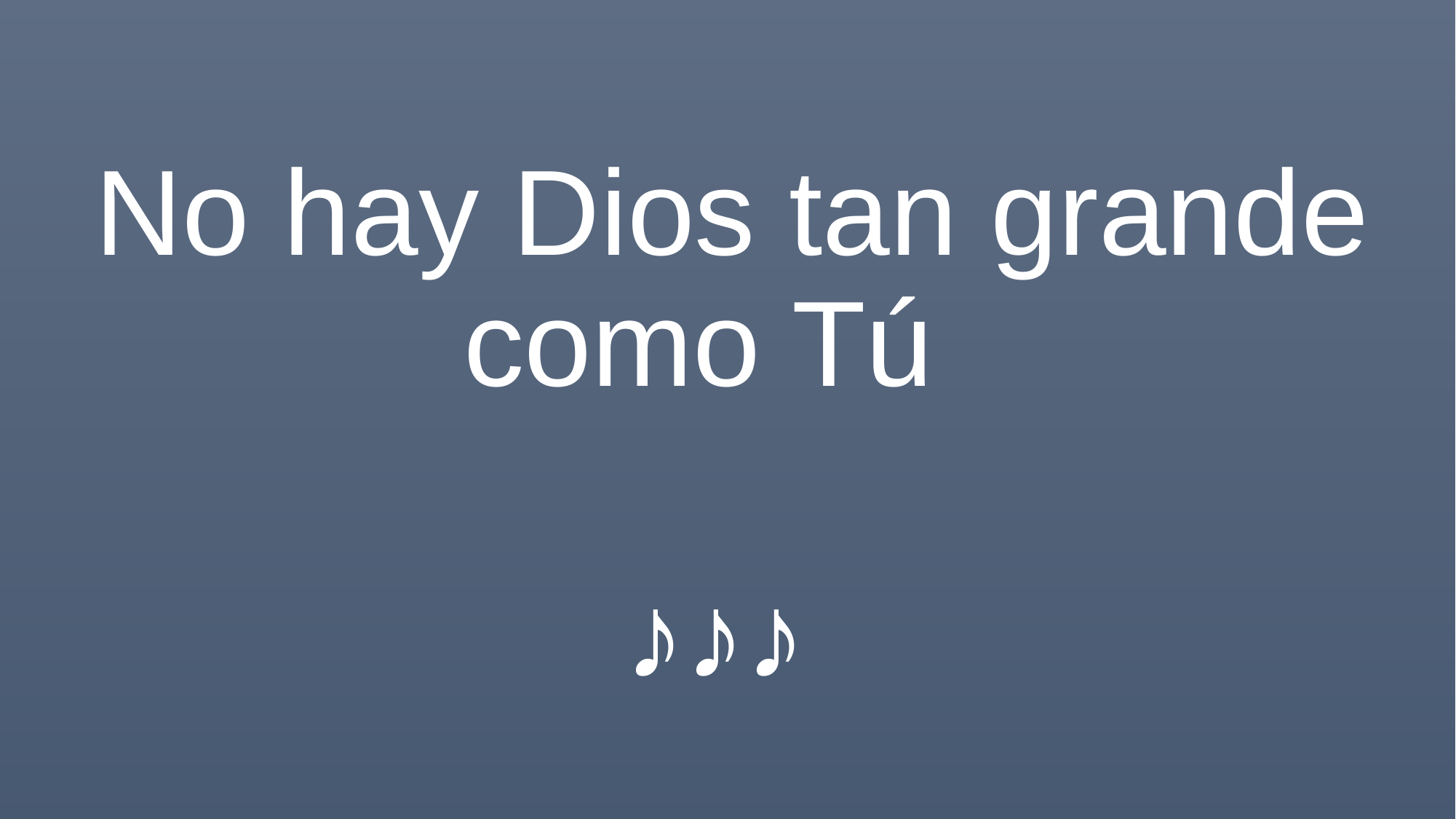

No hay Dios tan grande como Tú

♪♪♪